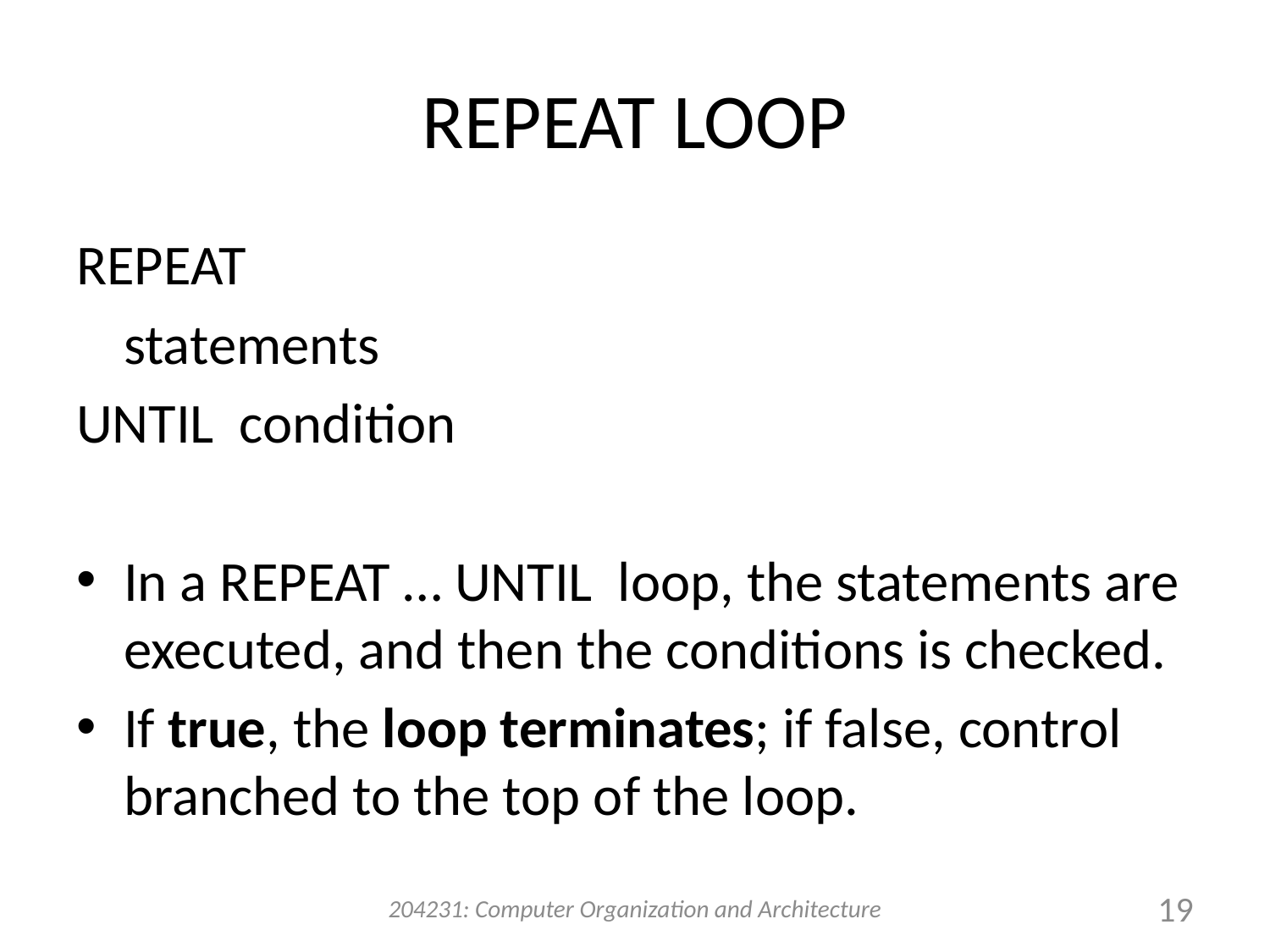

# REPEAT LOOP
REPEAT
	statements
UNTIL  condition

In a REPEAT … UNTIL  loop, the statements are executed, and then the conditions is checked.
If true, the loop terminates; if false, control branched to the top of the loop.
204231: Computer Organization and Architecture
19